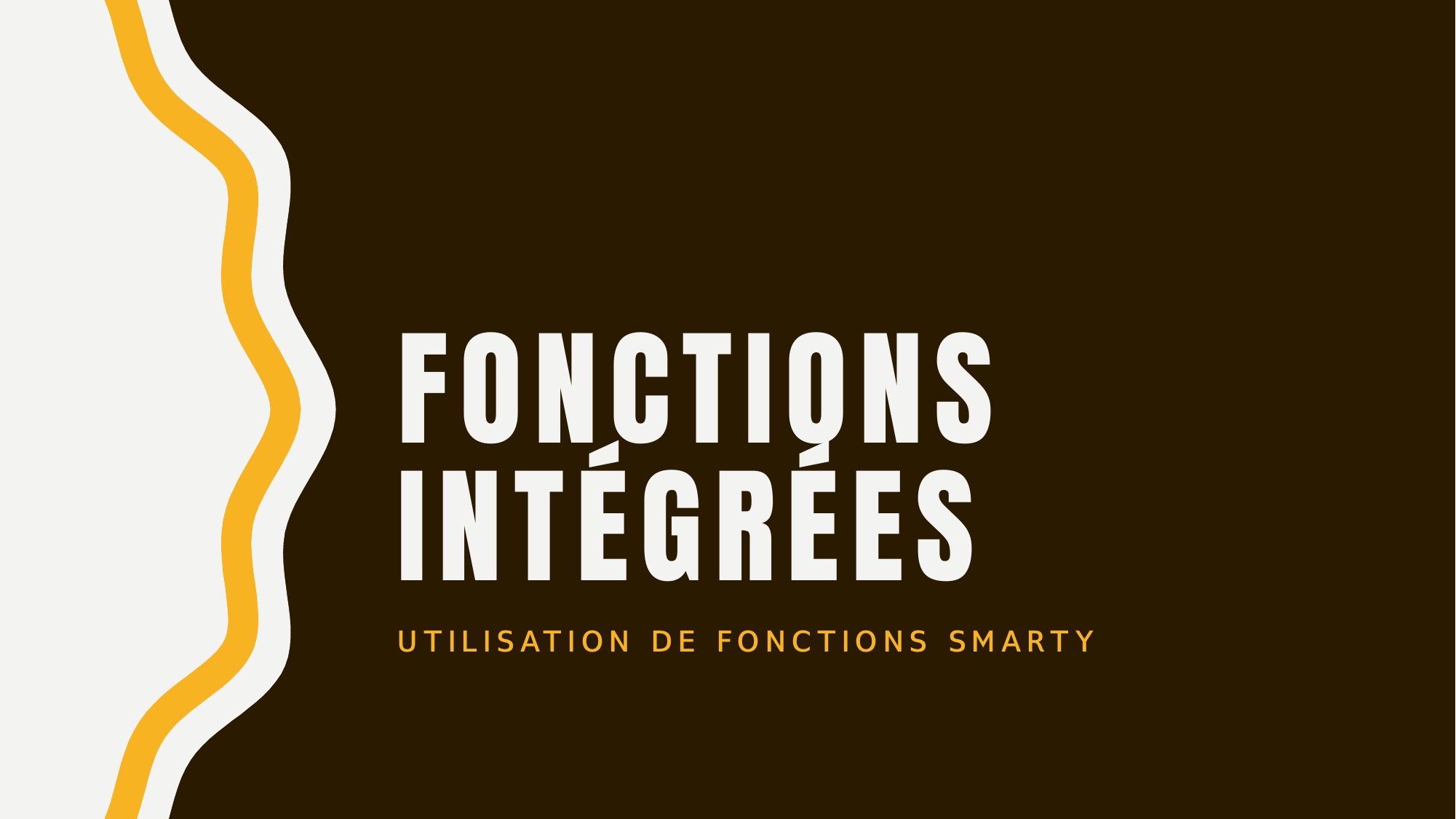

# Fonctions intégrées
Utilisation de fonctions smarty